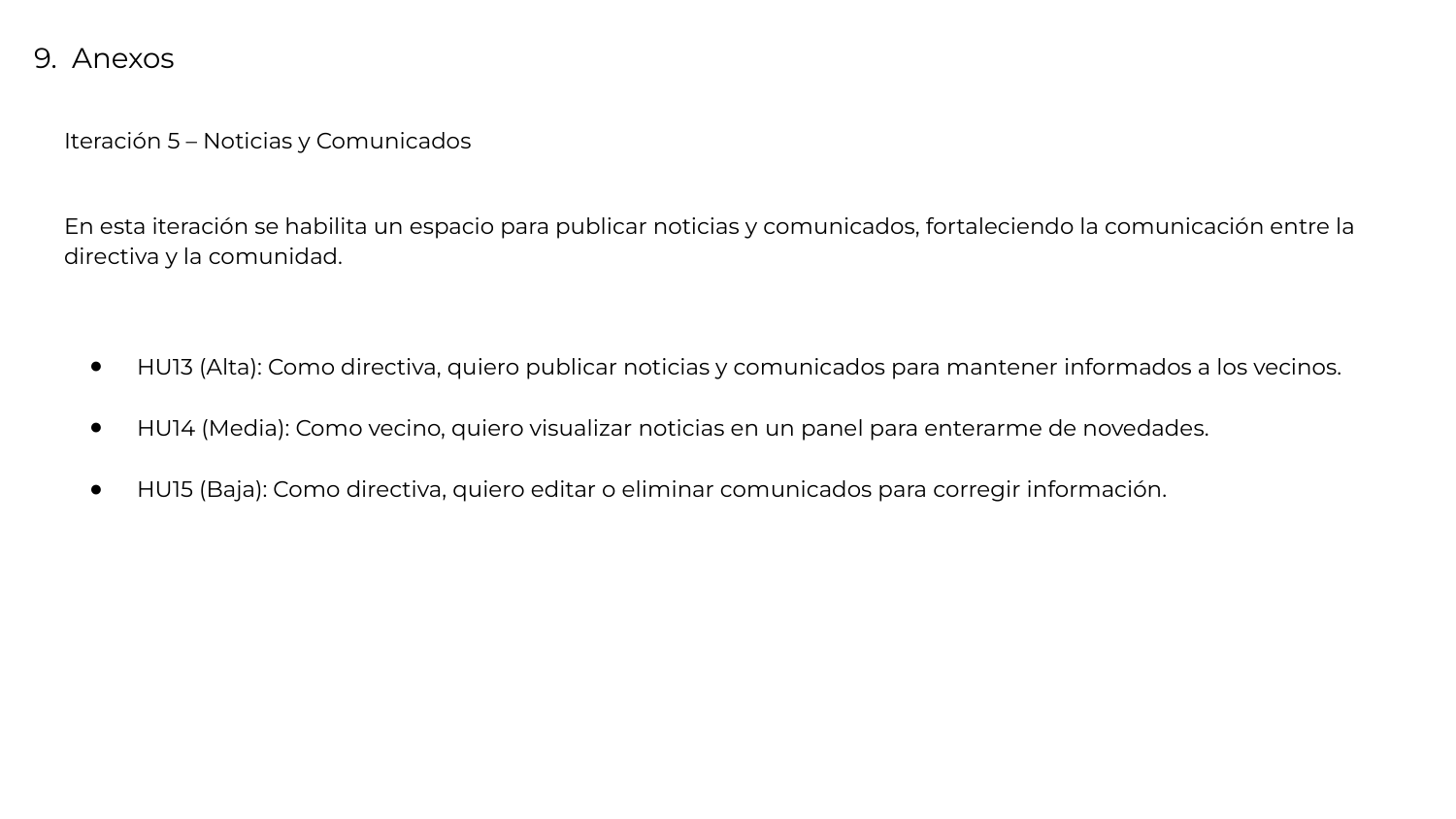

# 9.  Anexos
Iteración 5 – Noticias y Comunicados
En esta iteración se habilita un espacio para publicar noticias y comunicados, fortaleciendo la comunicación entre la directiva y la comunidad.

HU13 (Alta): Como directiva, quiero publicar noticias y comunicados para mantener informados a los vecinos.
HU14 (Media): Como vecino, quiero visualizar noticias en un panel para enterarme de novedades.
HU15 (Baja): Como directiva, quiero editar o eliminar comunicados para corregir información.